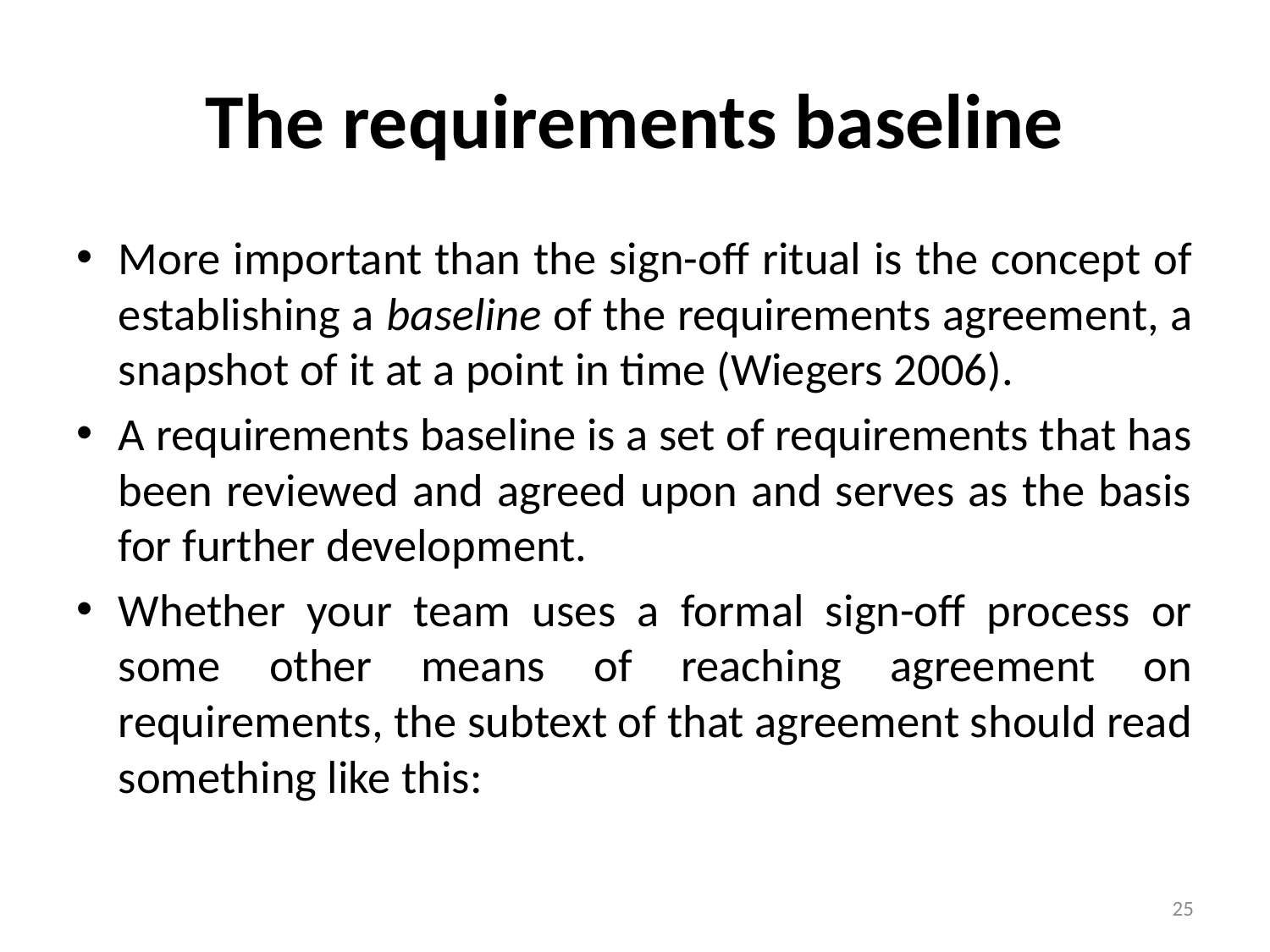

# The requirements baseline
More important than the sign-off ritual is the concept of establishing a baseline of the requirements agreement, a snapshot of it at a point in time (Wiegers 2006).
A requirements baseline is a set of requirements that has been reviewed and agreed upon and serves as the basis for further development.
Whether your team uses a formal sign-off process or some other means of reaching agreement on requirements, the subtext of that agreement should read something like this:
25